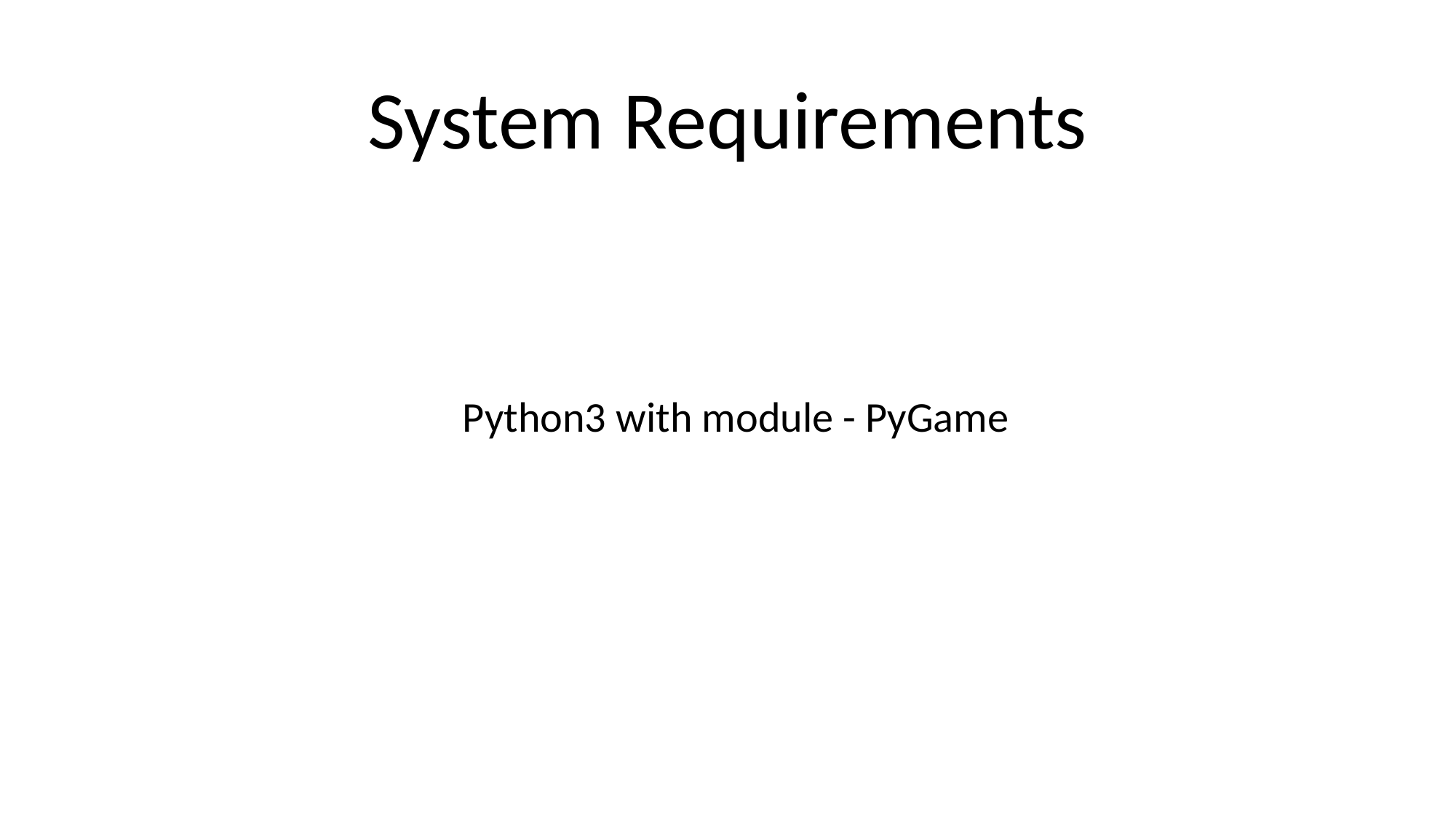

# System Requirements

Python3 with module - PyGame